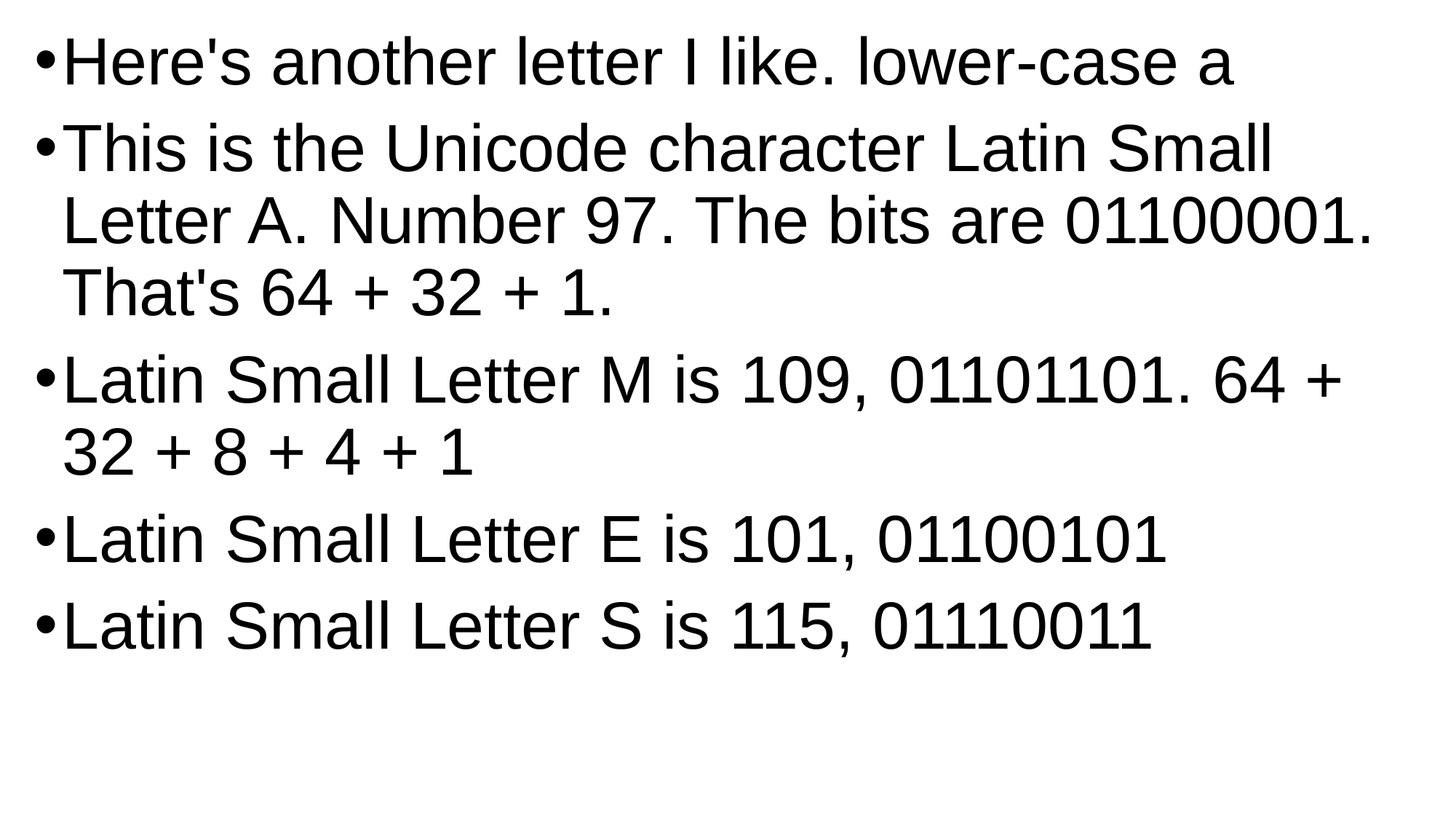

Here's another letter I like. lower-case a
This is the Unicode character Latin Small Letter A. Number 97. The bits are 01100001. That's 64 + 32 + 1.
Latin Small Letter M is 109, 01101101. 64 + 32 + 8 + 4 + 1
Latin Small Letter E is 101, 01100101
Latin Small Letter S is 115, 01110011